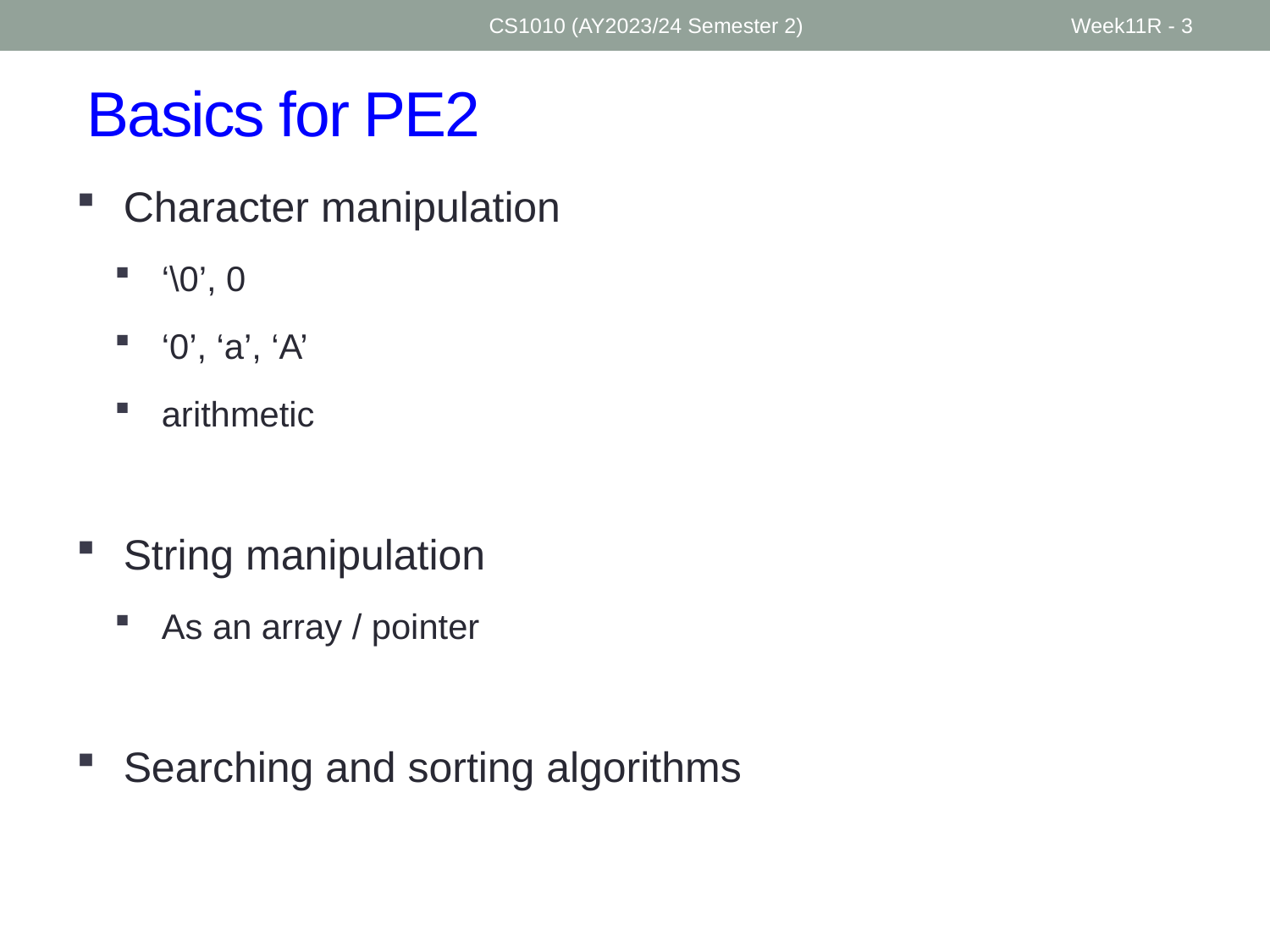

CS1010 (AY2023/24 Semester 2)
Week11R - 3
# Basics for PE2
Character manipulation
‘\0’, 0
‘0’, ‘a’, ‘A’
arithmetic

String manipulation
As an array / pointer

Searching and sorting algorithms